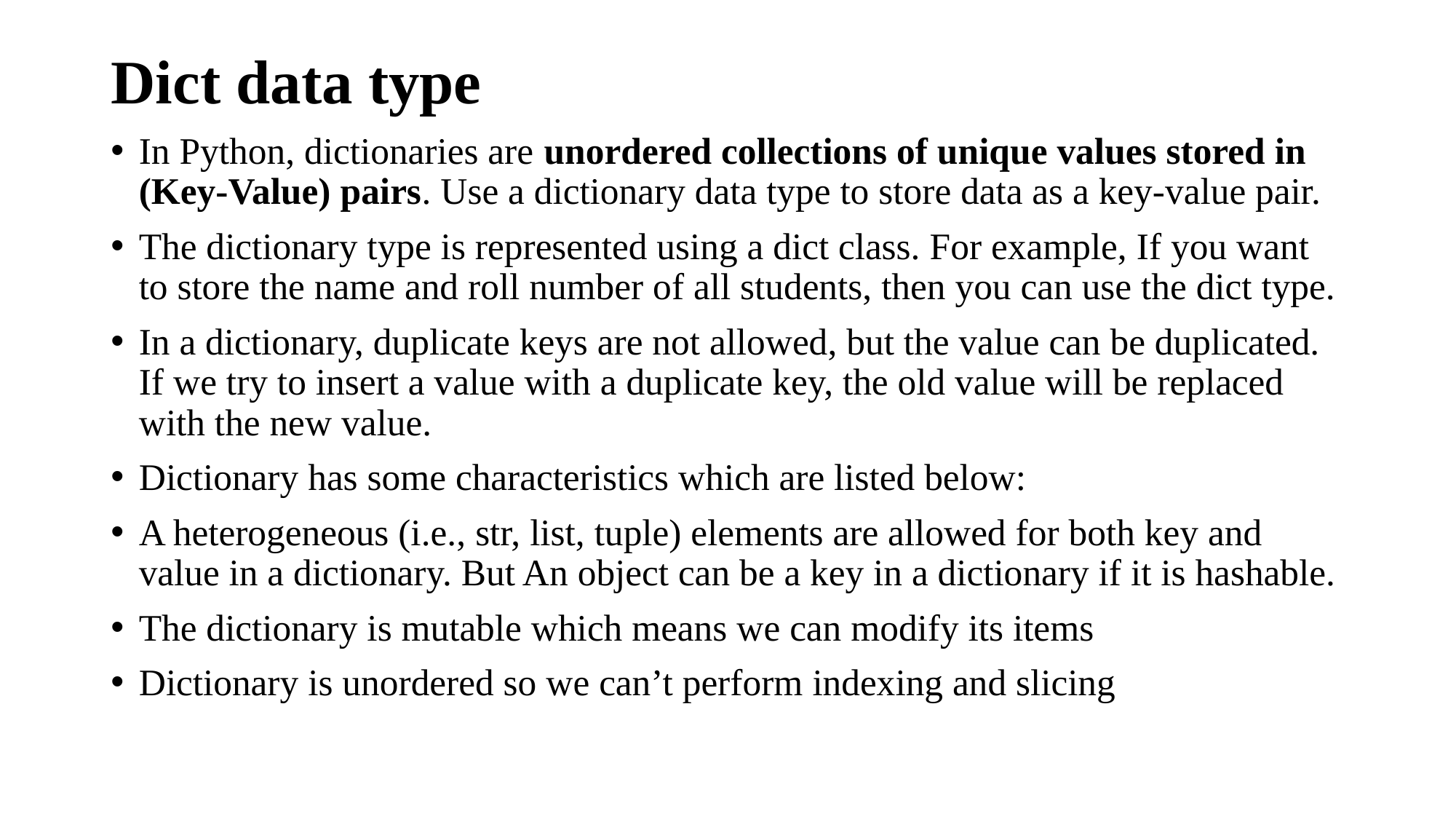

#
Dict data type
In Python, dictionaries are unordered collections of unique values stored in (Key-Value) pairs. Use a dictionary data type to store data as a key-value pair.
The dictionary type is represented using a dict class. For example, If you want to store the name and roll number of all students, then you can use the dict type.
In a dictionary, duplicate keys are not allowed, but the value can be duplicated. If we try to insert a value with a duplicate key, the old value will be replaced with the new value.
Dictionary has some characteristics which are listed below:
A heterogeneous (i.e., str, list, tuple) elements are allowed for both key and value in a dictionary. But An object can be a key in a dictionary if it is hashable.
The dictionary is mutable which means we can modify its items
Dictionary is unordered so we can’t perform indexing and slicing